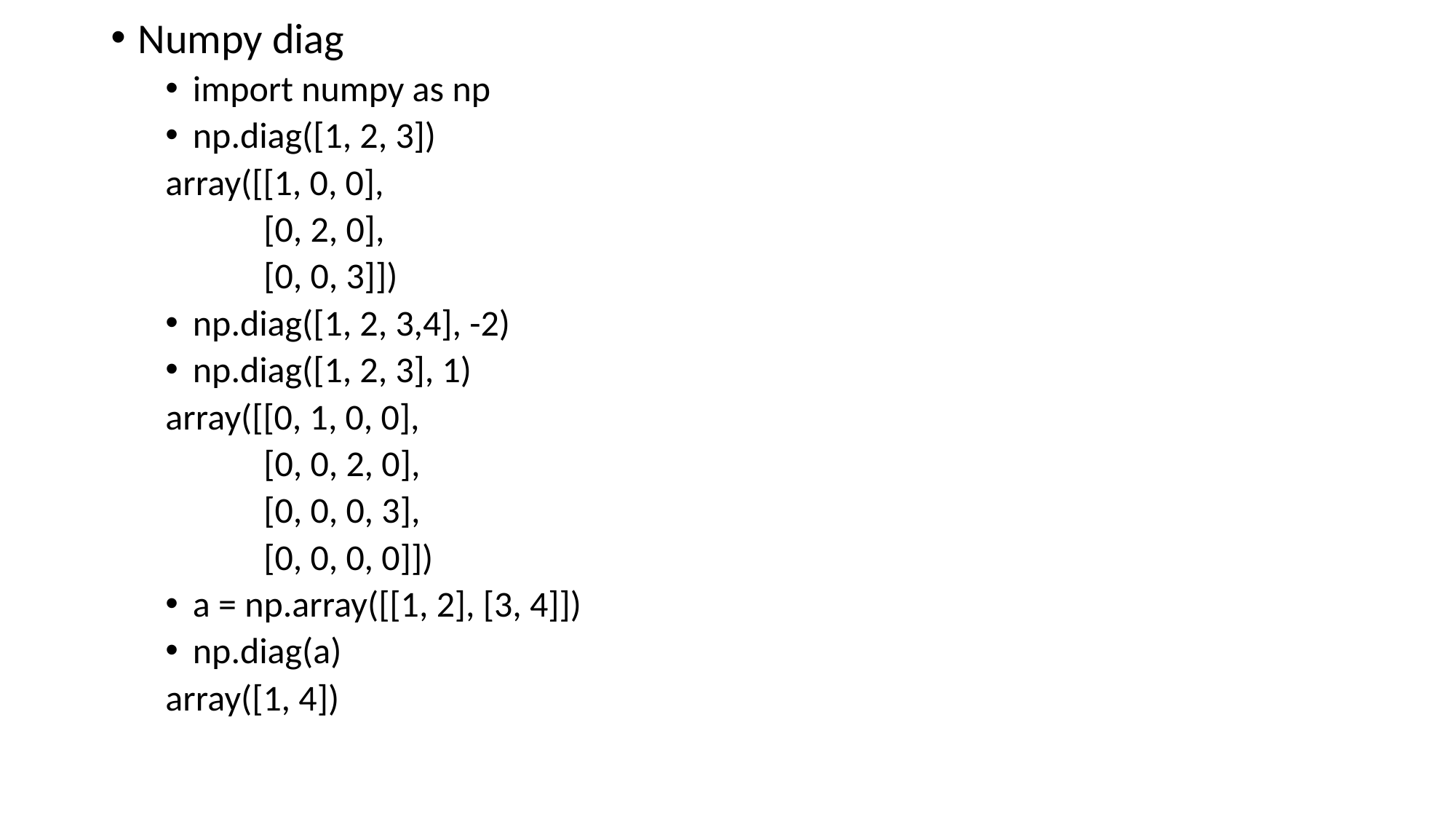

Numpy diag
import numpy as np
np.diag([1, 2, 3])
array([[1, 0, 0],
            [0, 2, 0],
            [0, 0, 3]])
np.diag([1, 2, 3,4], -2)
np.diag([1, 2, 3], 1)
array([[0, 1, 0, 0],
            [0, 0, 2, 0],
            [0, 0, 0, 3],
            [0, 0, 0, 0]])
a = np.array([[1, 2], [3, 4]])
np.diag(a)
array([1, 4])